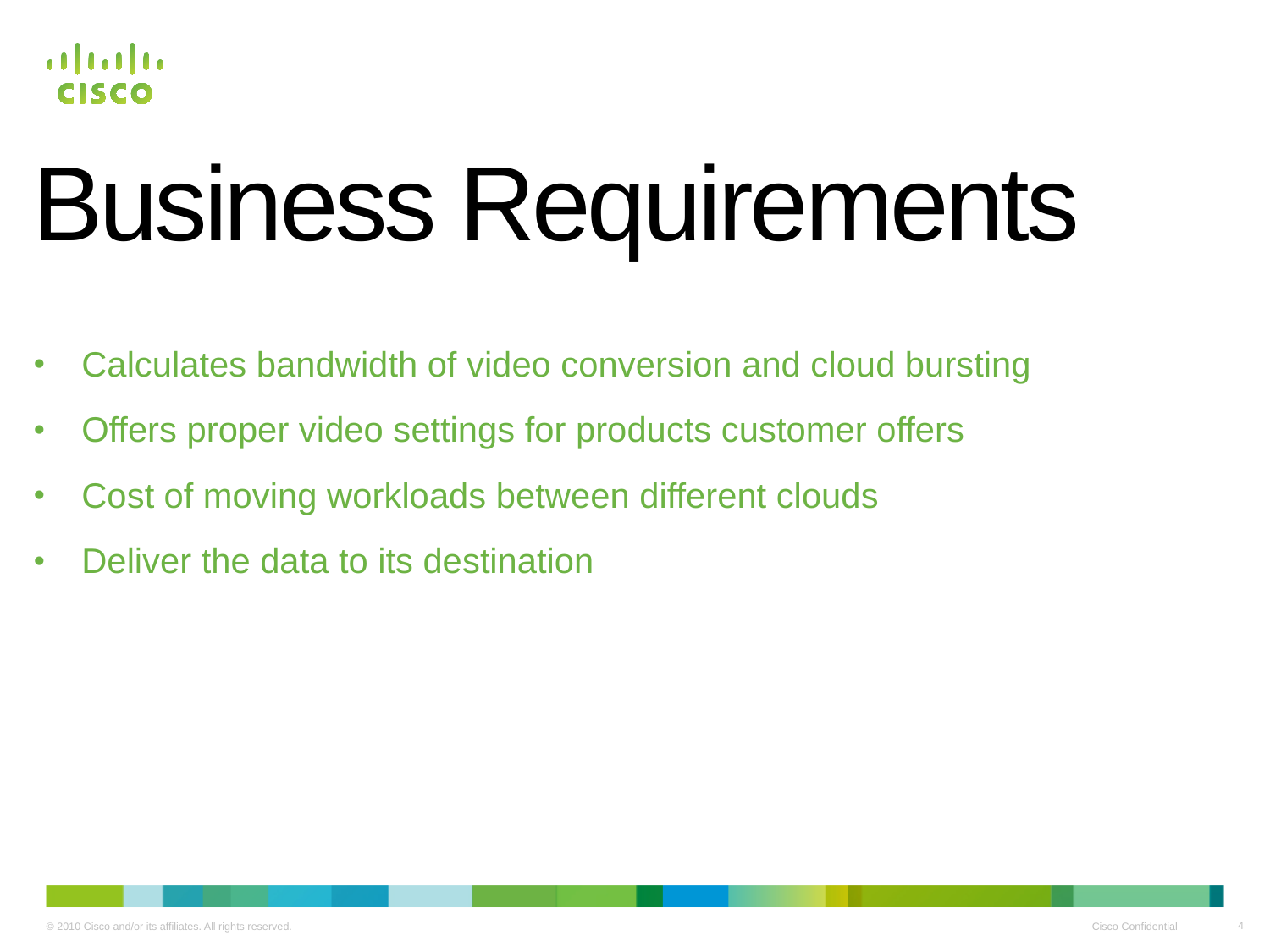

# Business Requirements
Calculates bandwidth of video conversion and cloud bursting
Offers proper video settings for products customer offers
Cost of moving workloads between different clouds
Deliver the data to its destination